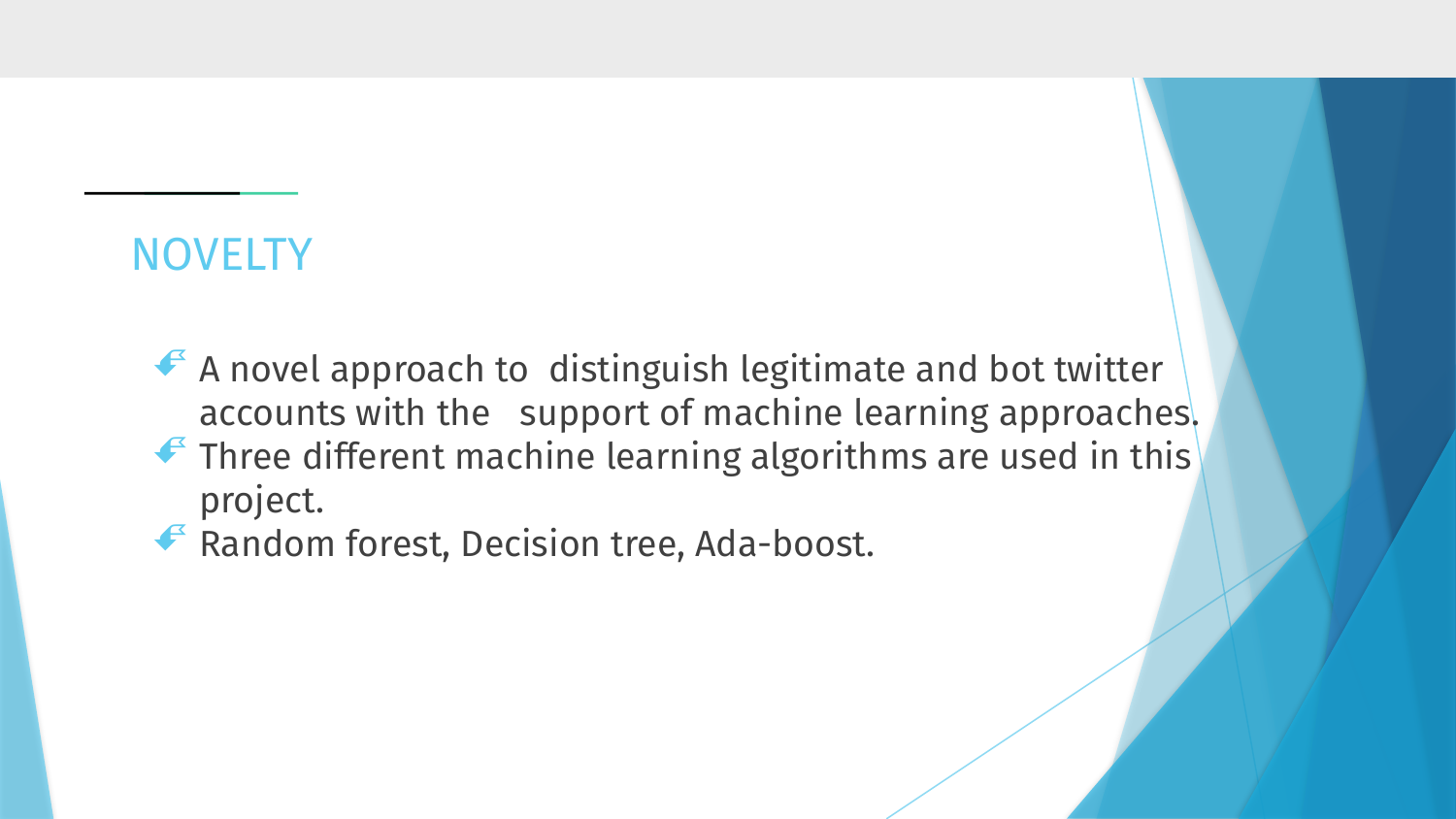

# NOVELTY
A novel approach to  distinguish legitimate and bot twitter  accounts with the   support of machine learning approaches.
Three different machine learning algorithms are used in this project.
Random forest, Decision tree, Ada-boost.